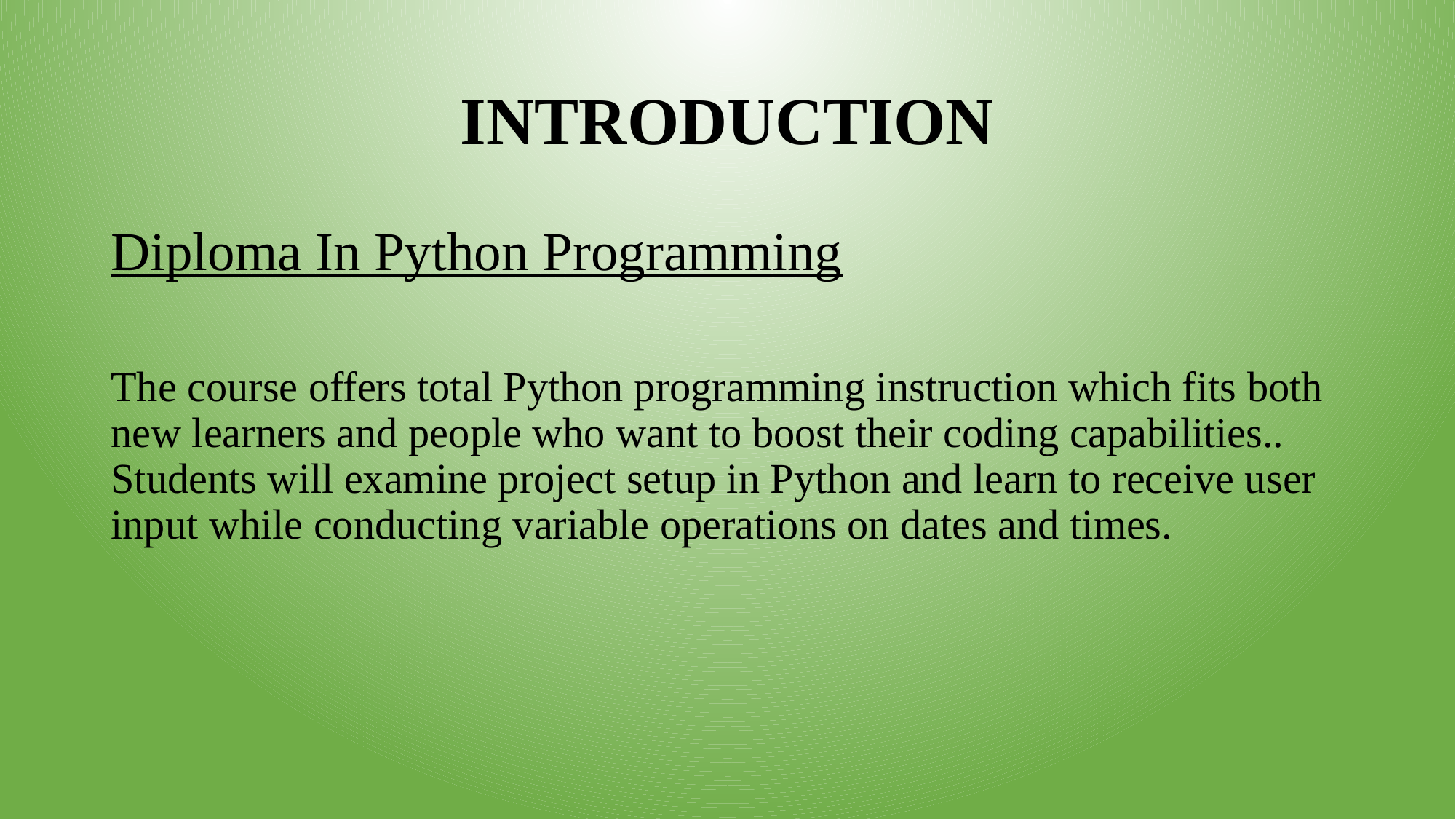

# INTRODUCTION
Diploma In Python Programming

The course offers total Python programming instruction which fits both new learners and people who want to boost their coding capabilities.. Students will examine project setup in Python and learn to receive user input while conducting variable operations on dates and times.